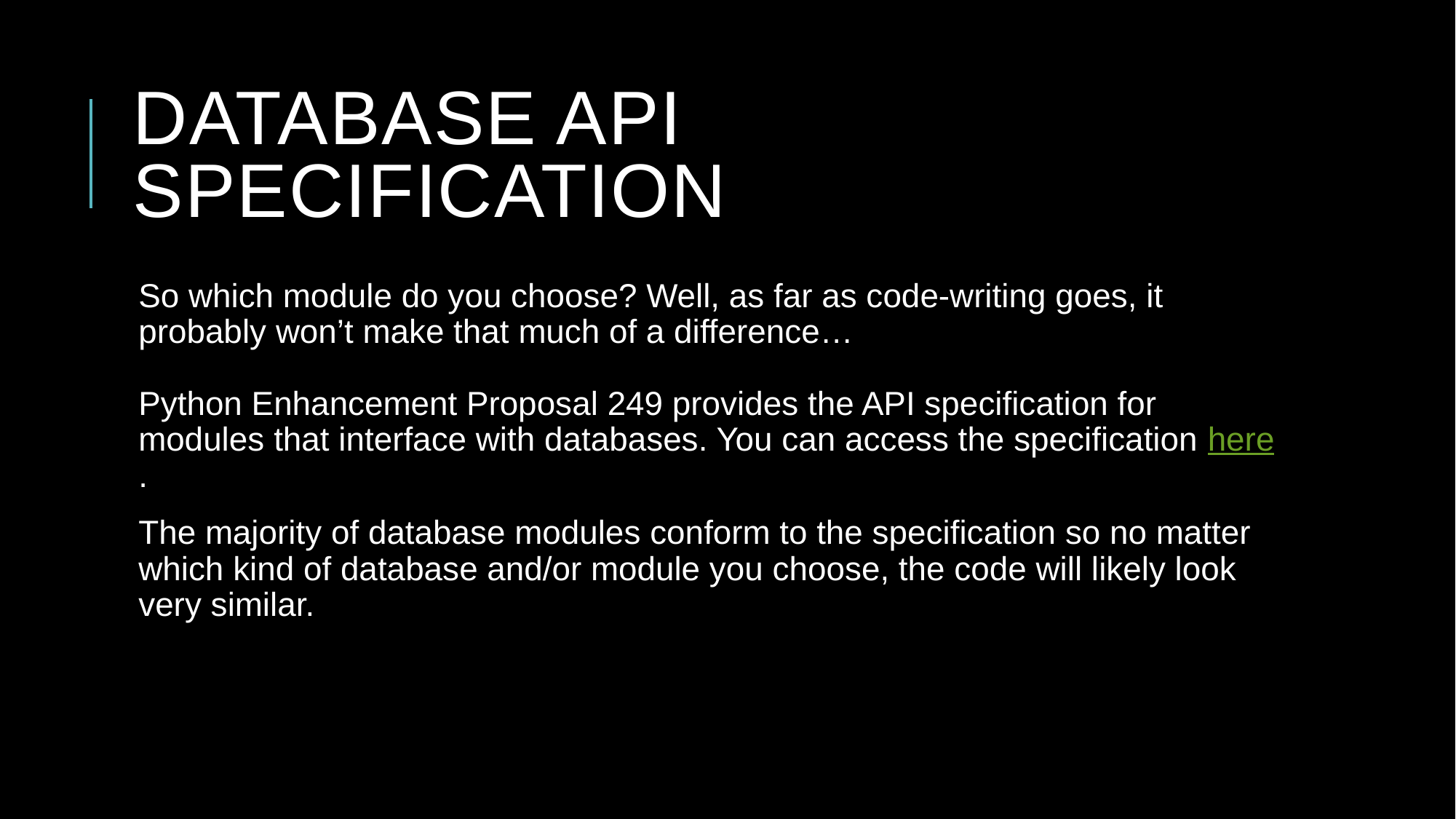

# Database API Specification
So which module do you choose? Well, as far as code-writing goes, it probably won’t make that much of a difference…
Python Enhancement Proposal 249 provides the API specification for modules that interface with databases. You can access the specification here.
The majority of database modules conform to the specification so no matter which kind of database and/or module you choose, the code will likely look very similar.